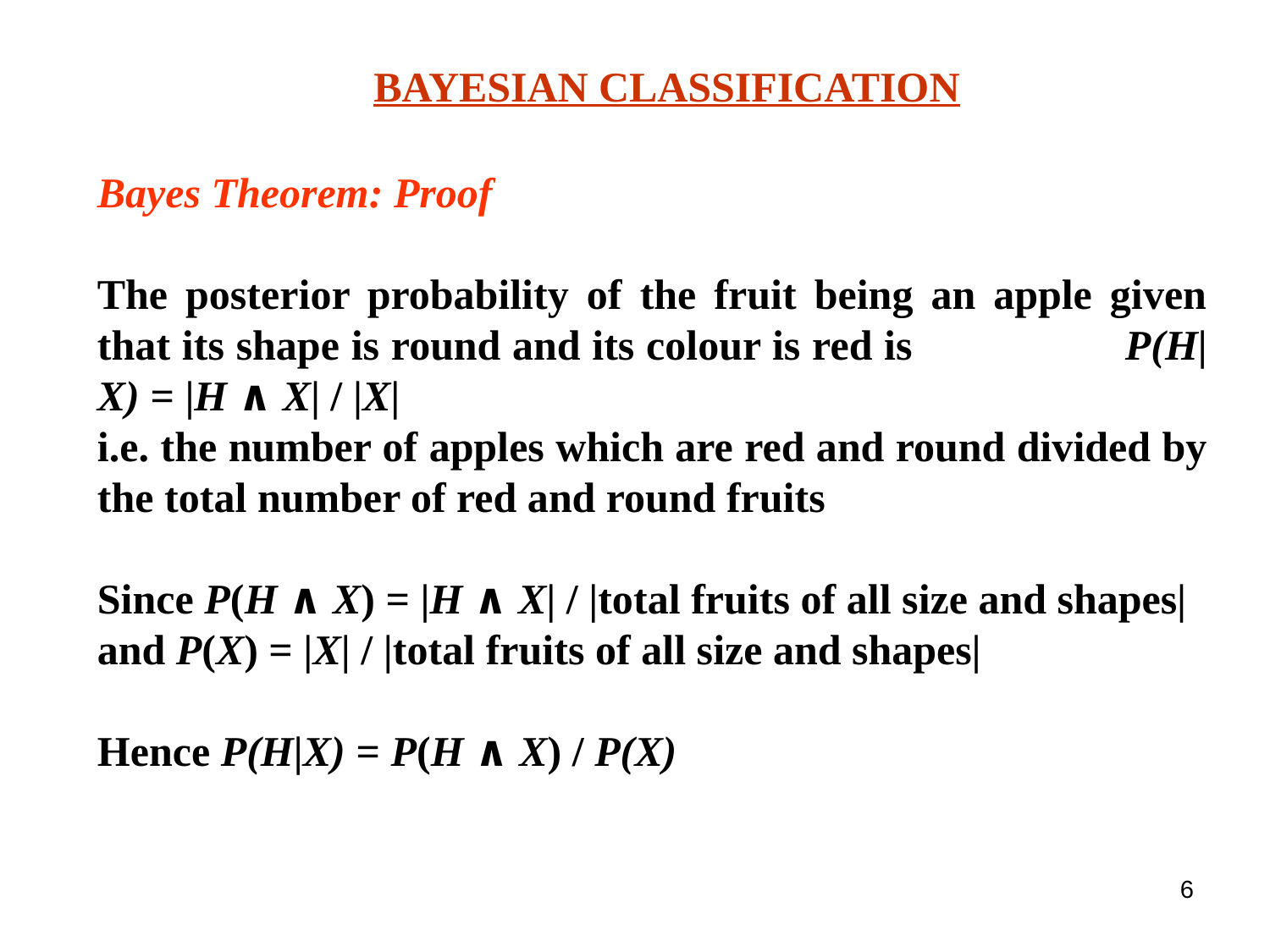

BAYESIAN CLASSIFICATION
Bayes Theorem: Proof

The posterior probability of the fruit being an apple given that its shape is round and its colour is red is 		P(H|X) = |H ∧ X| / |X|
i.e. the number of apples which are red and round divided by the total number of red and round fruits

Since P(H ∧ X) = |H ∧ X| / |total fruits of all size and shapes|
and P(X) = |X| / |total fruits of all size and shapes|

Hence P(H|X) = P(H ∧ X) / P(X)
6